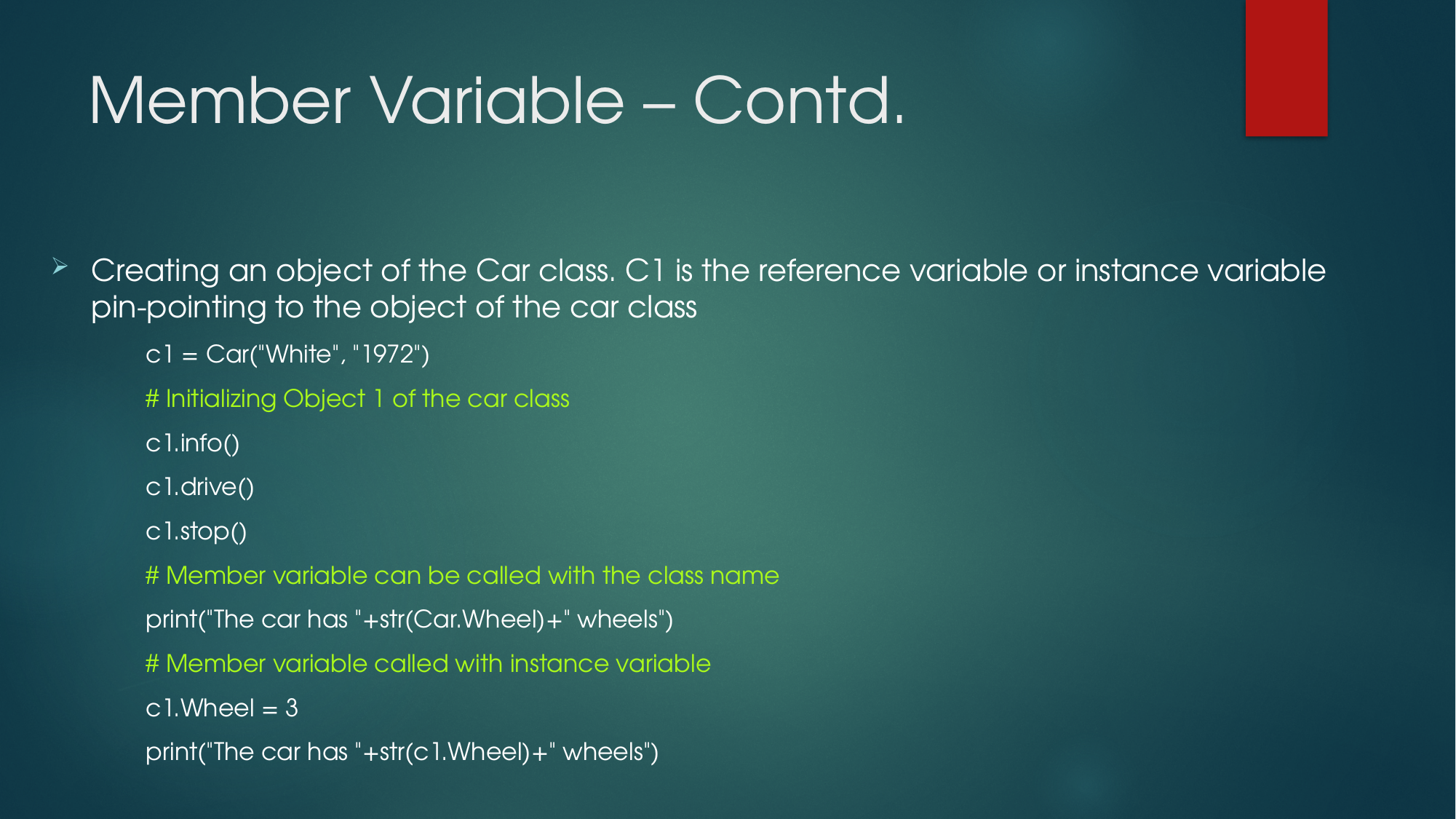

# Member Variable – Contd.
Creating an object of the Car class. C1 is the reference variable or instance variable pin-pointing to the object of the car class
c1 = Car("White", "1972")
# Initializing Object 1 of the car class
c1.info()
c1.drive()
c1.stop()
# Member variable can be called with the class name
print("The car has "+str(Car.Wheel)+" wheels")
# Member variable called with instance variable
c1.Wheel = 3
print("The car has "+str(c1.Wheel)+" wheels")